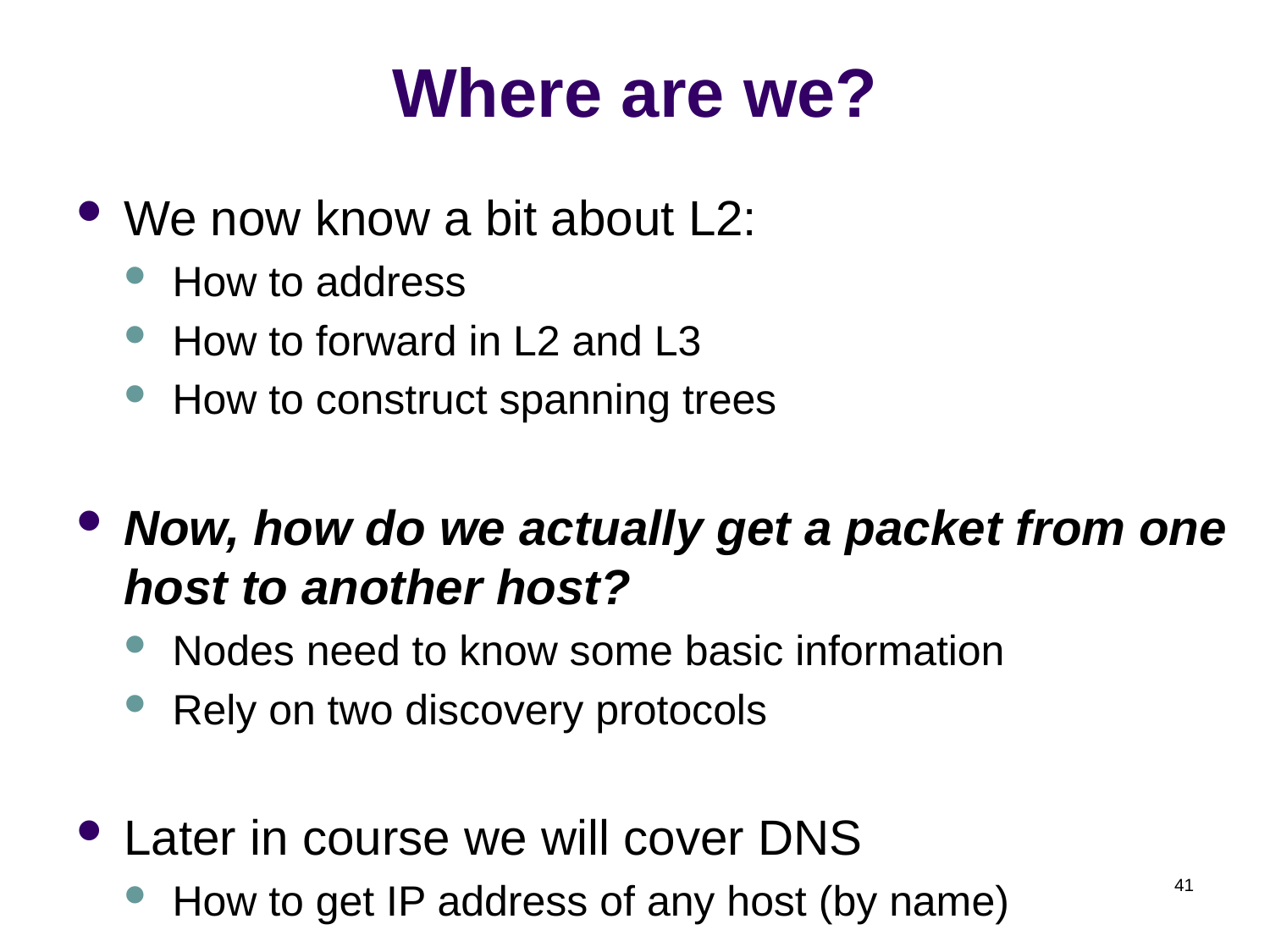

# Where are we?
We now know a bit about L2:
How to address
How to forward in L2 and L3
How to construct spanning trees

Now, how do we actually get a packet from one host to another host?
Nodes need to know some basic information
Rely on two discovery protocols

Later in course we will cover DNS
How to get IP address of any host (by name)
41